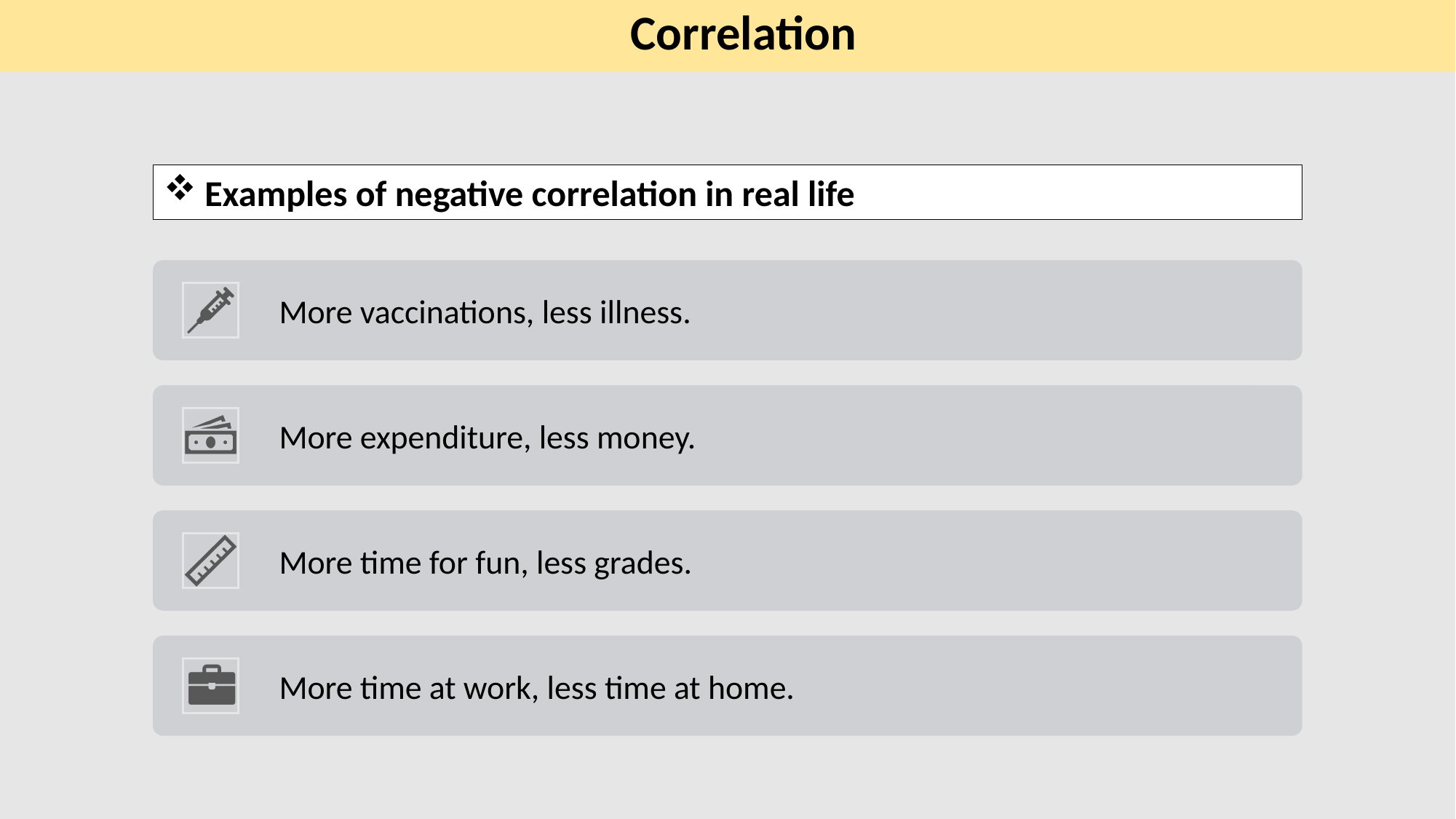

Correlation
Examples of negative correlation in real life
More vaccinations, less illness.
More expenditure, less money.
More time for fun, less grades.
More time at work, less time at home.